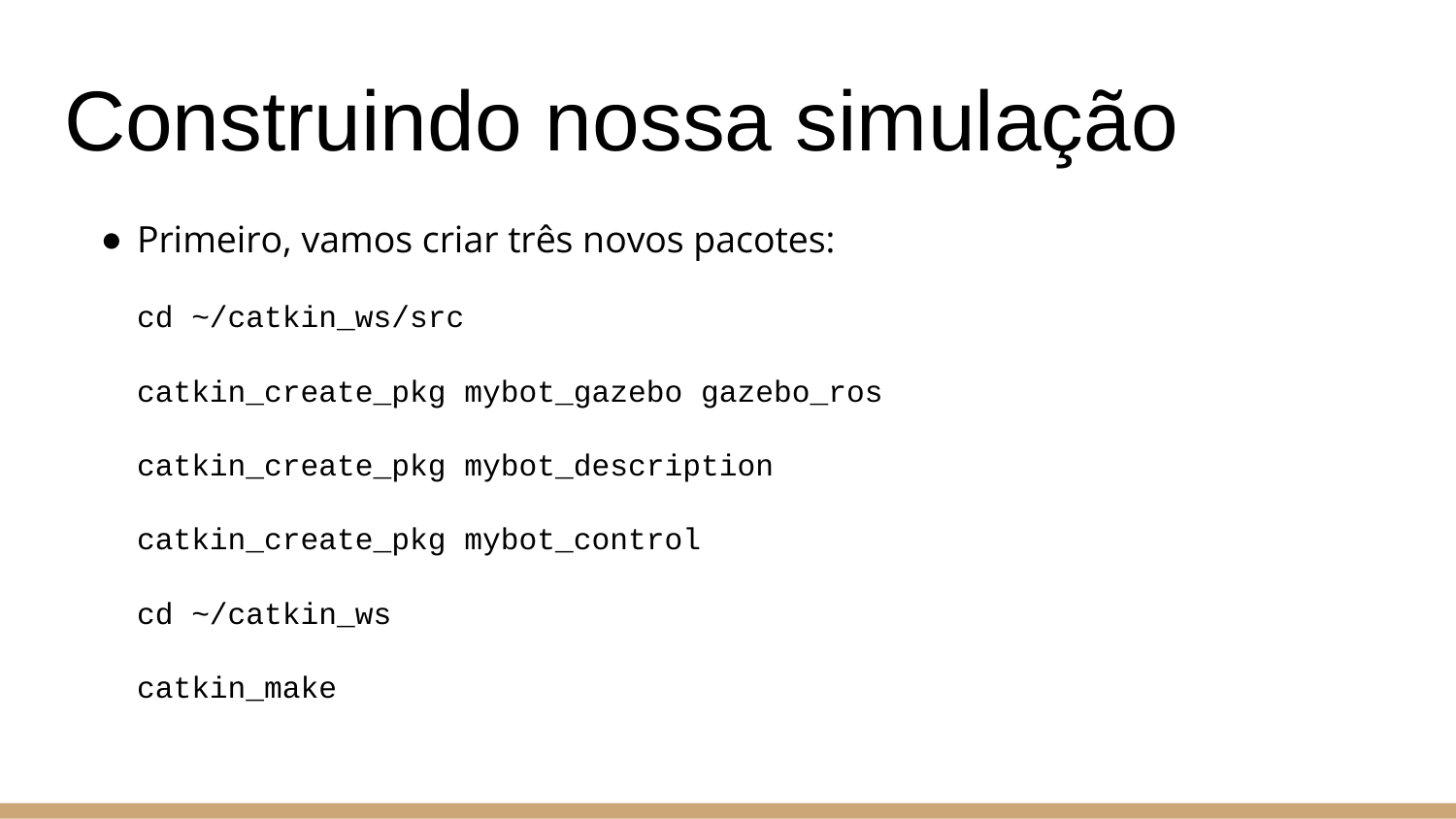

# Construindo nossa simulação
Primeiro, vamos criar três novos pacotes:
cd ~/catkin_ws/src
catkin_create_pkg mybot_gazebo gazebo_ros
catkin_create_pkg mybot_description
catkin_create_pkg mybot_control
cd ~/catkin_ws
catkin_make